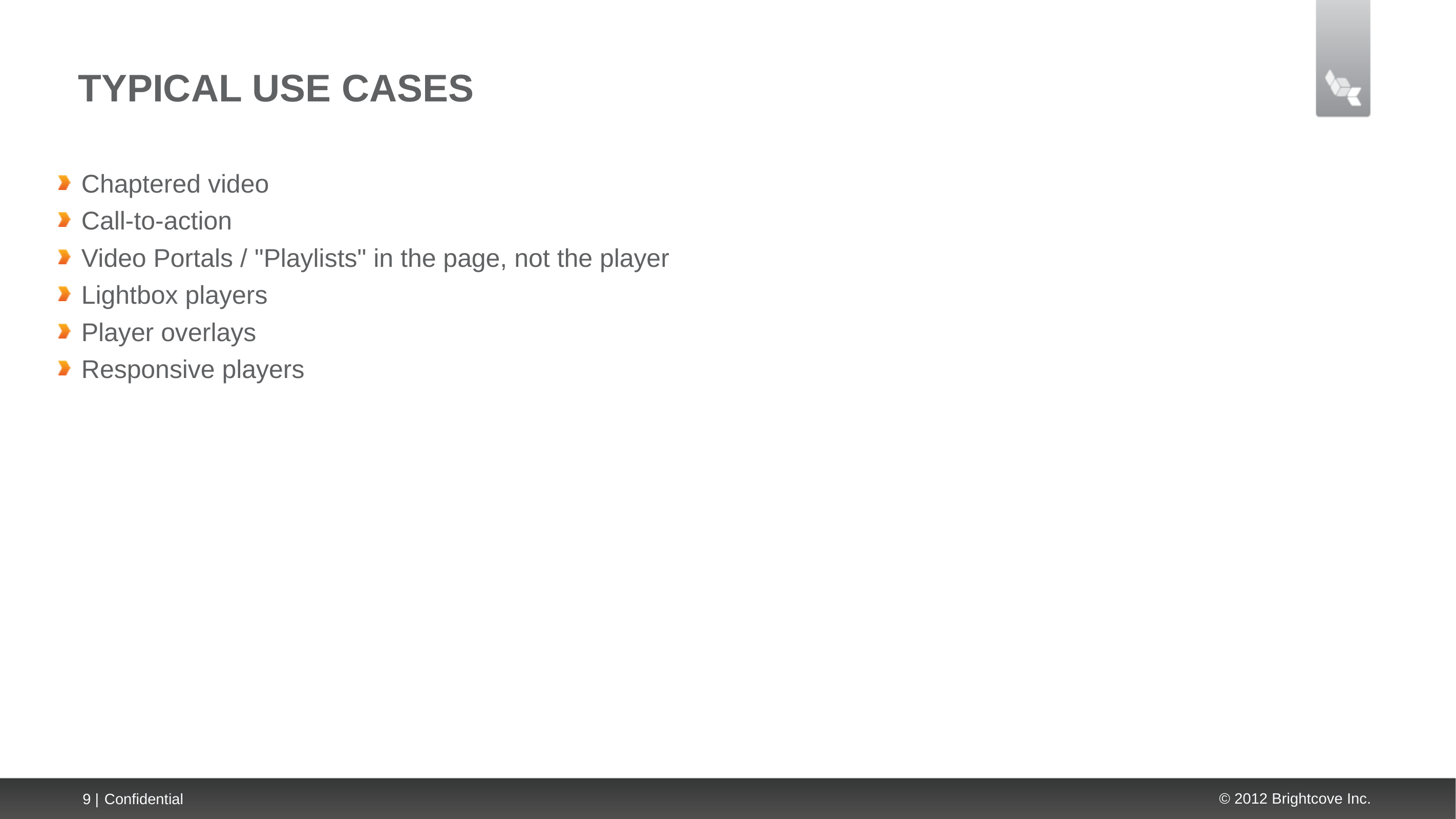

# Typical Use Cases
Chaptered video
Call-to-action
Video Portals / "Playlists" in the page, not the player
Lightbox players
Player overlays
Responsive players
9 |
Confidential